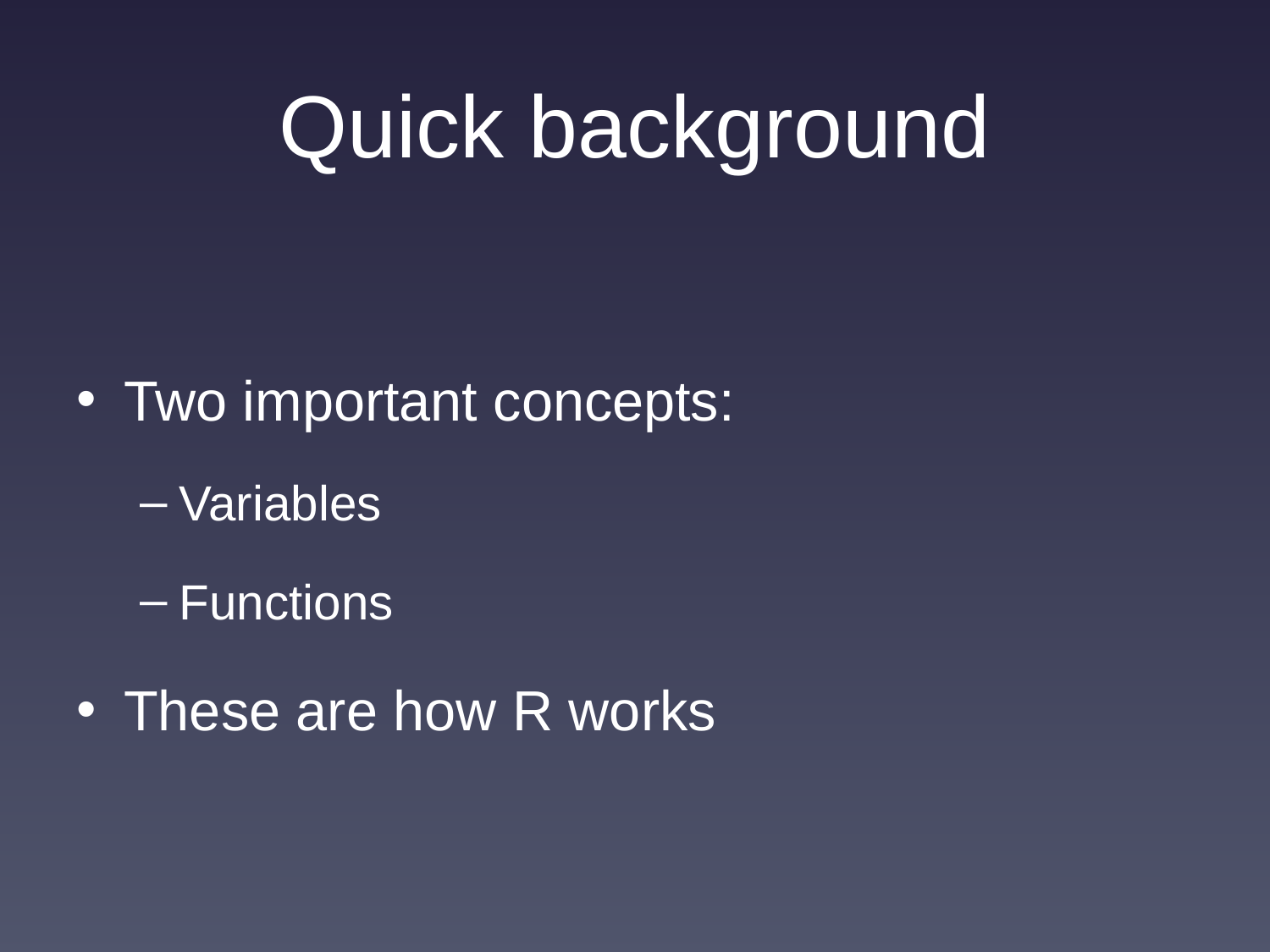

# Quick background
Two important concepts:
Variables
Functions
These are how R works